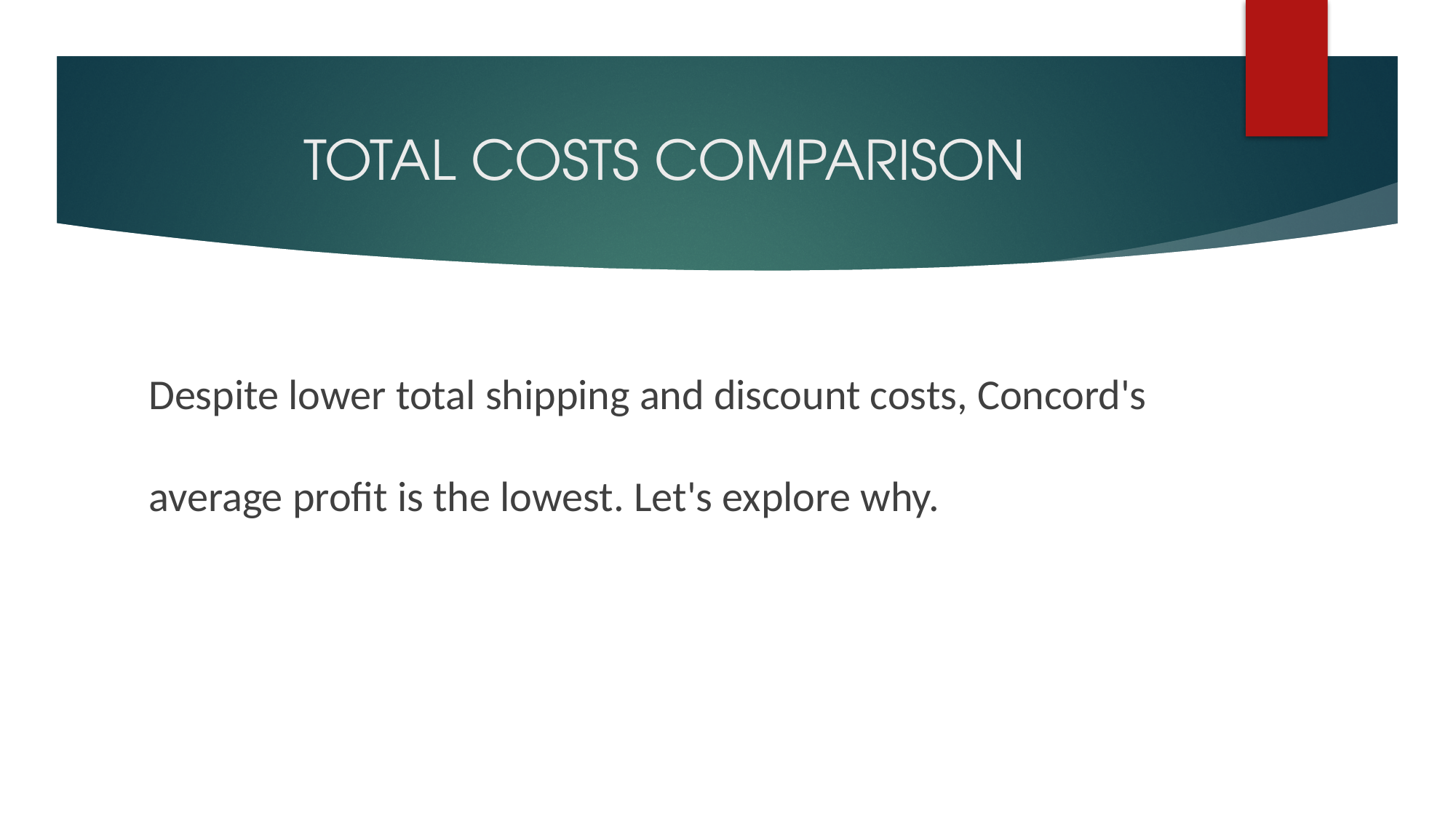

# TOTAL COSTS COMPARISON
Despite lower total shipping and discount costs, Concord's average profit is the lowest. Let's explore why.